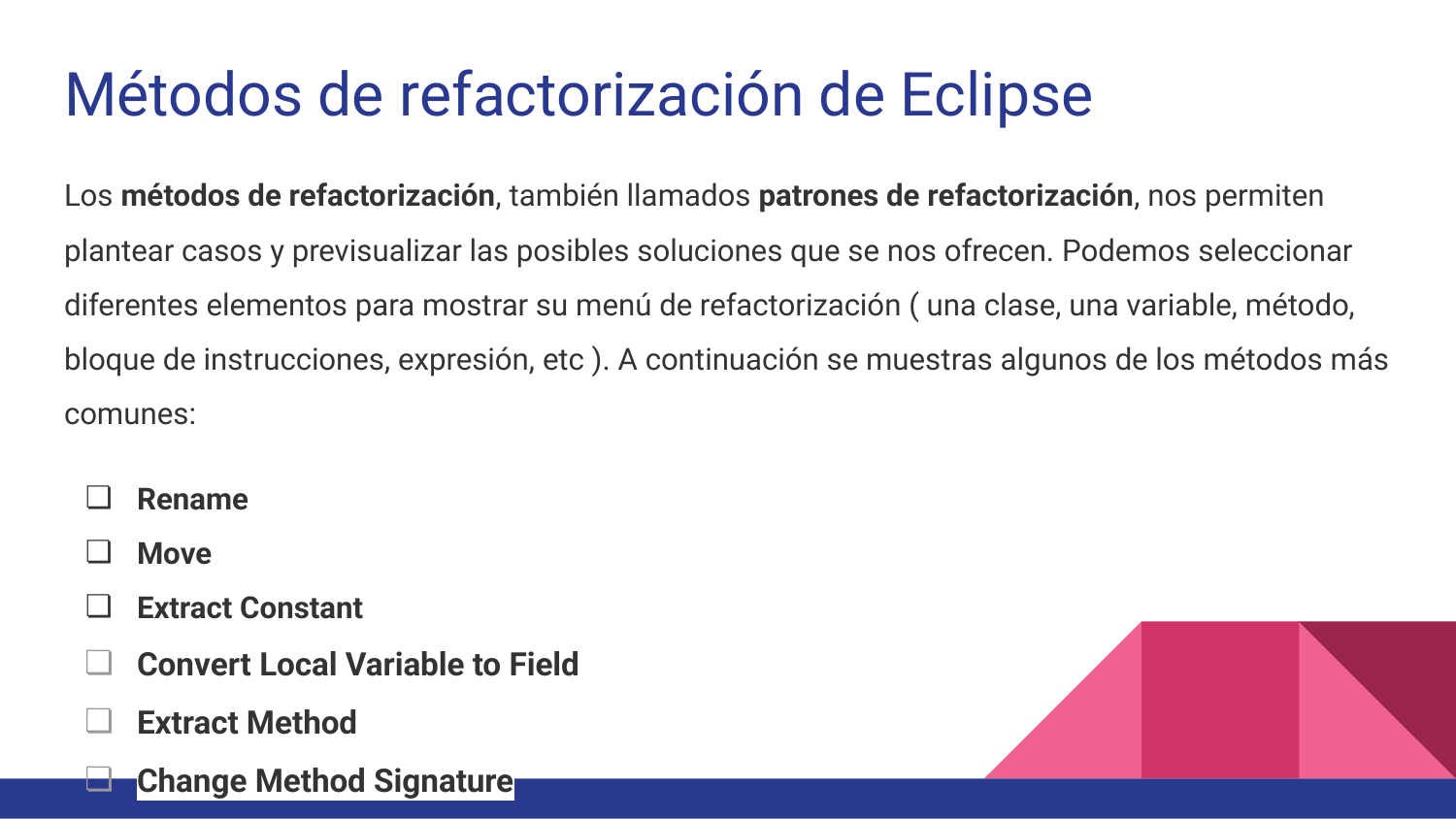

# Métodos de refactorización de Eclipse

Los métodos de refactorización, también llamados patrones de refactorización, nos permiten plantear casos y previsualizar las posibles soluciones que se nos ofrecen. Podemos seleccionar diferentes elementos para mostrar su menú de refactorización ( una clase, una variable, método, bloque de instrucciones, expresión, etc ). A continuación se muestras algunos de los métodos más comunes:
Rename
Move
Extract Constant
Convert Local Variable to Field
Extract Method
Change Method Signature